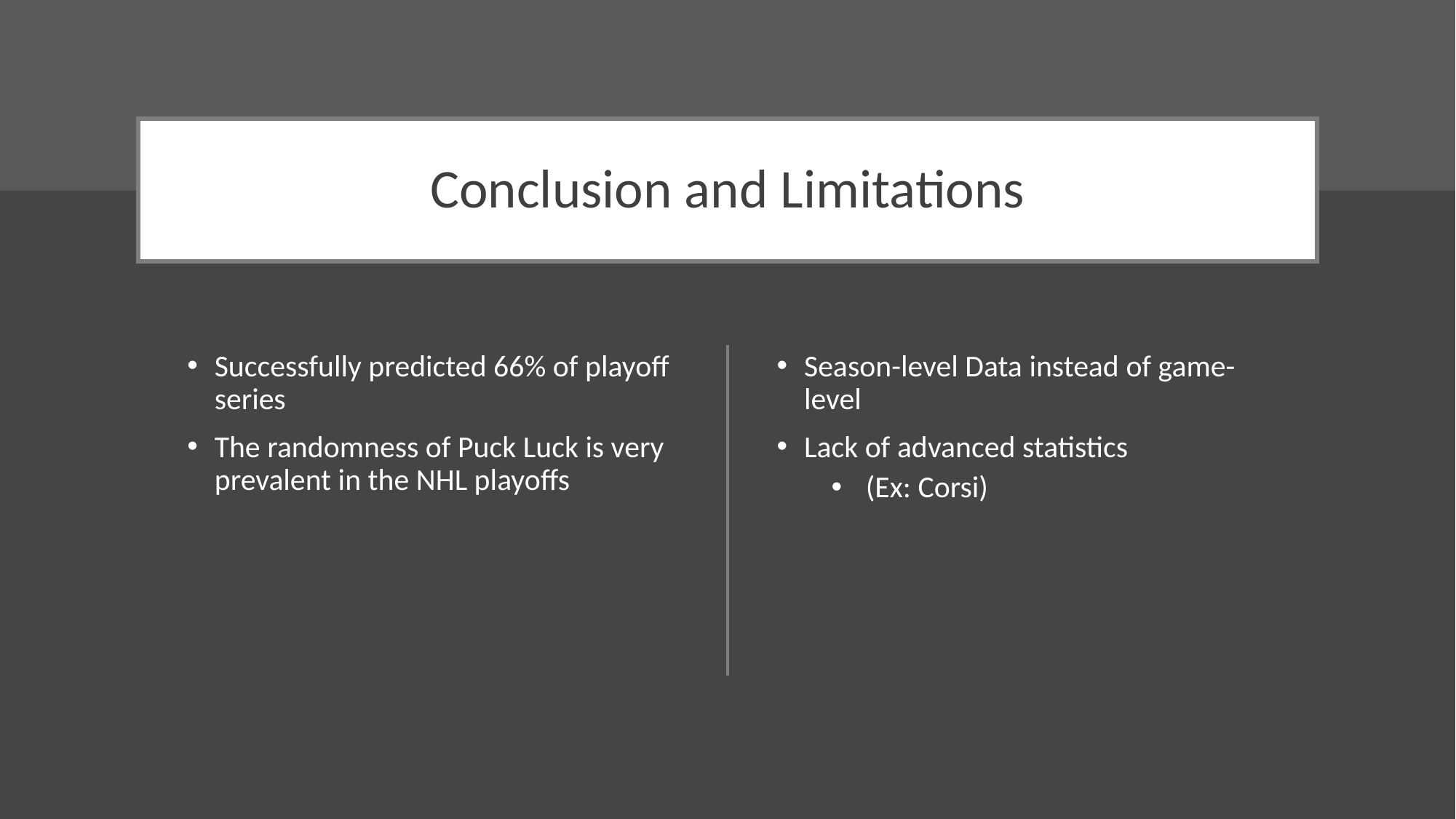

# Conclusion and Limitations
Successfully predicted 66% of playoff series
The randomness of Puck Luck is very prevalent in the NHL playoffs
Season-level Data instead of game-level
Lack of advanced statistics
 (Ex: Corsi)